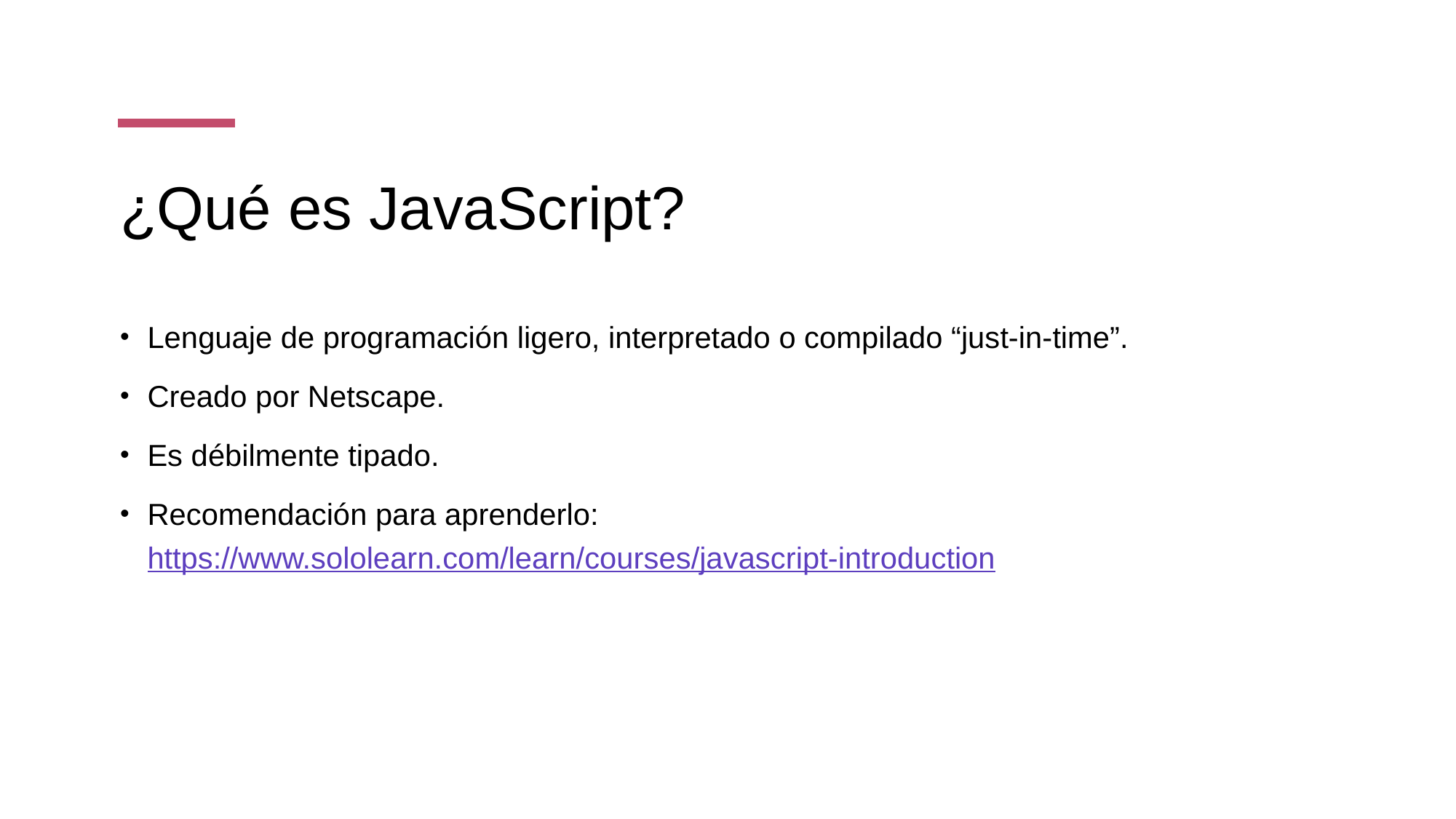

# ¿Qué es JavaScript?
Lenguaje de programación ligero, interpretado o compilado “just-in-time”.
Creado por Netscape.
Es débilmente tipado.
Recomendación para aprenderlo: https://www.sololearn.com/learn/courses/javascript-introduction